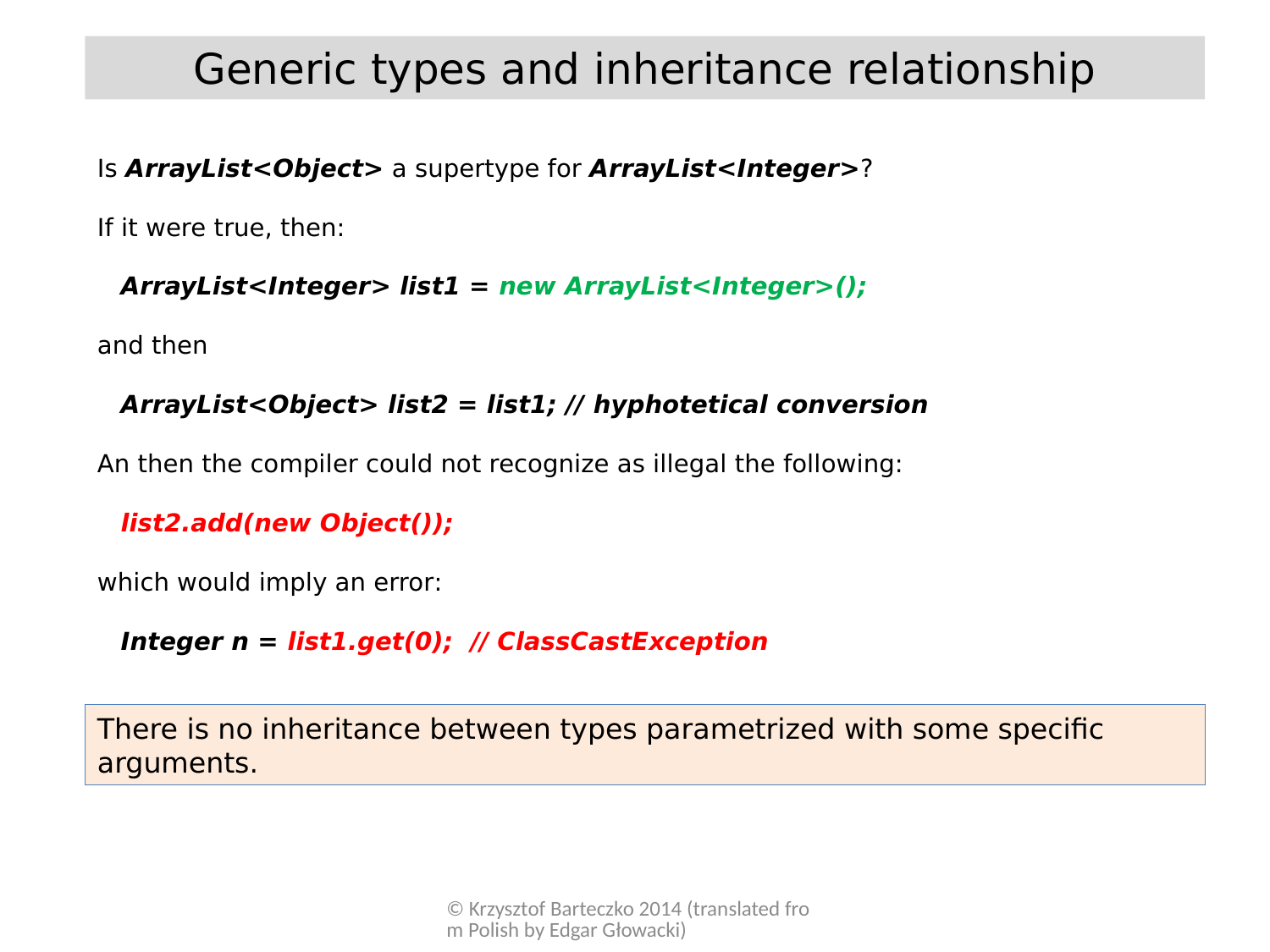

Generic types and inheritance relationship
Is ArrayList<Object> a supertype for ArrayList<Integer>?
If it were true, then:

   ArrayList<Integer> list1 = new ArrayList<Integer>();

and then

   ArrayList<Object> list2 = list1; // hyphotetical conversion

An then the compiler could not recognize as illegal the following:

   list2.add(new Object());

which would imply an error:

   Integer n = list1.get(0);  // ClassCastException
There is no inheritance between types parametrized with some specific arguments.
© Krzysztof Barteczko 2014 (translated from Polish by Edgar Głowacki)